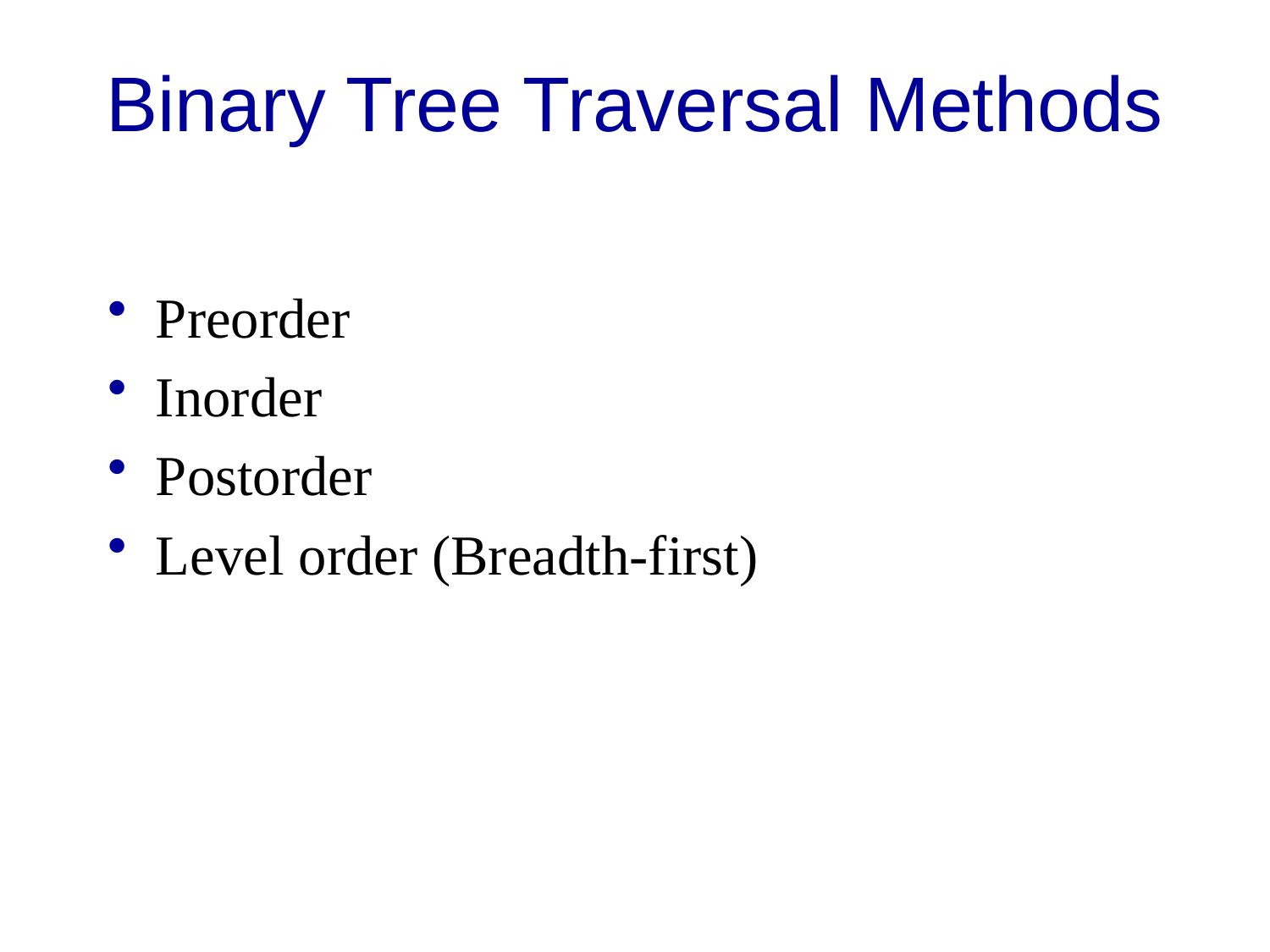

# Binary Tree Traversal Methods
Preorder
Inorder
Postorder
Level order (Breadth-first)